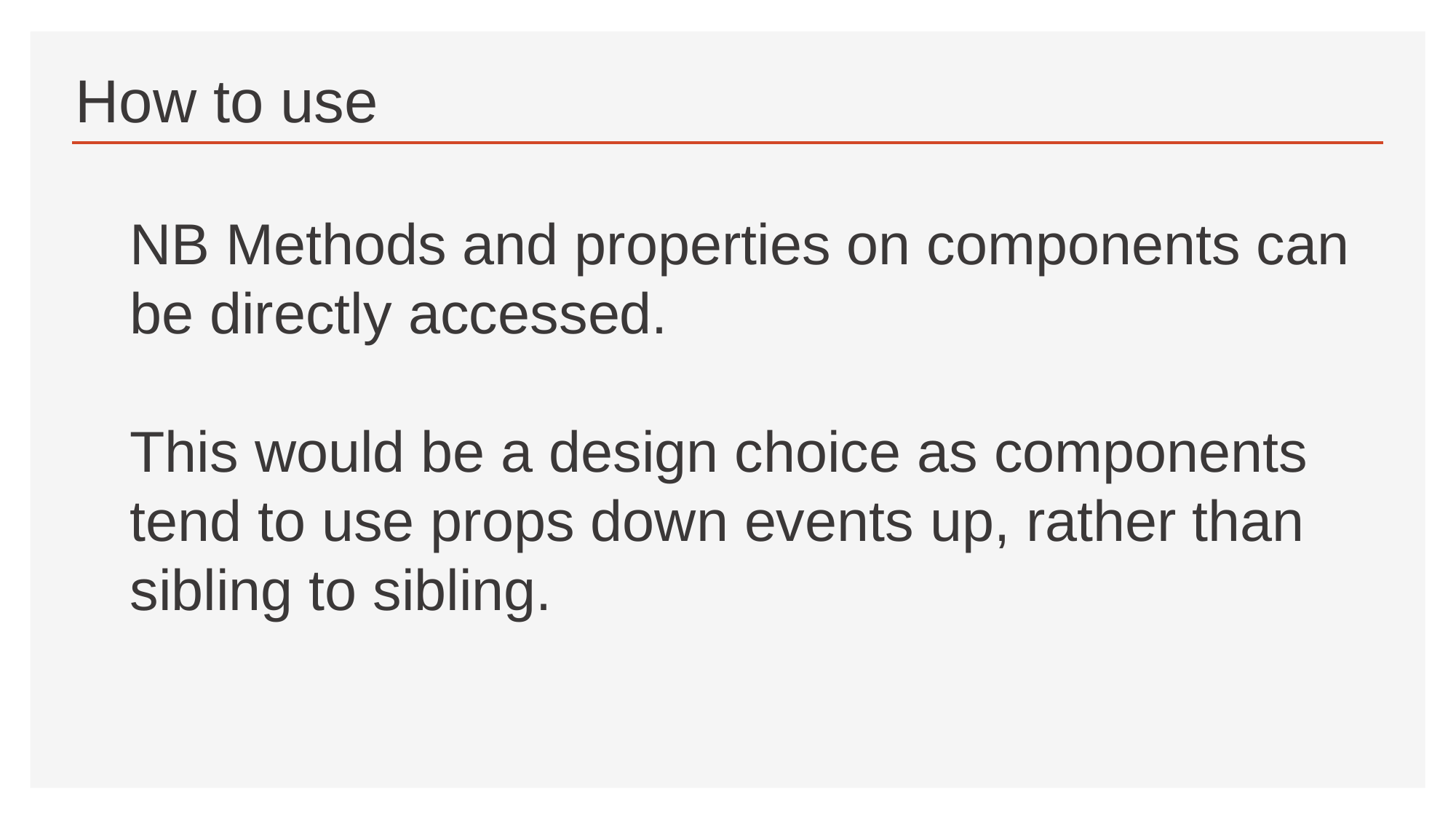

# How to use

NB Methods and properties on components can be directly accessed.

This would be a design choice as components tend to use props down events up, rather than sibling to sibling.